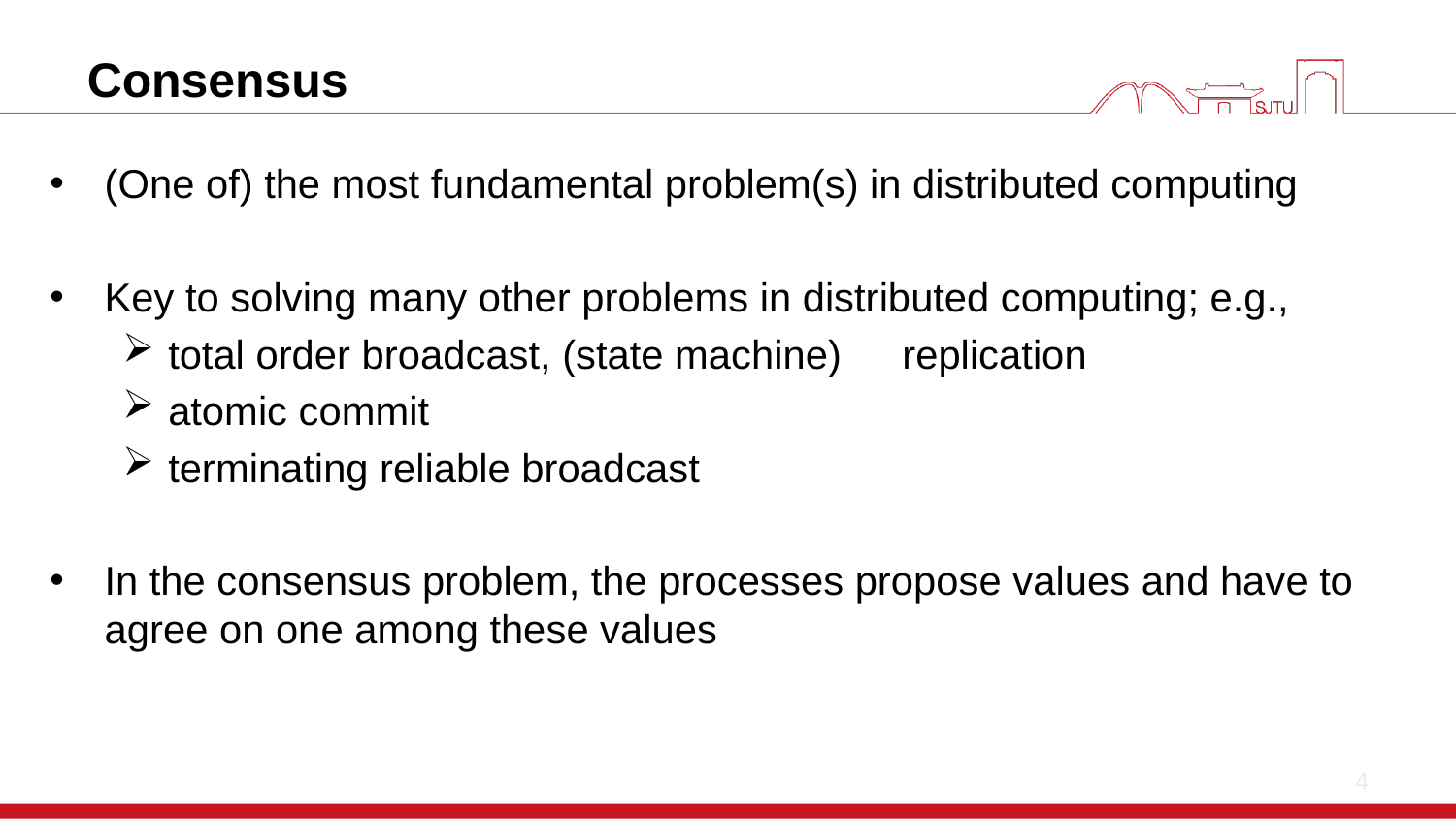

4
# Consensus
(One of) the most fundamental problem(s) in distributed computing

Key to solving many other problems in distributed computing; e.g.,
total order broadcast, (state machine)　replication
atomic commit
terminating reliable broadcast

In the consensus problem, the processes propose values and have to agree on one among these values